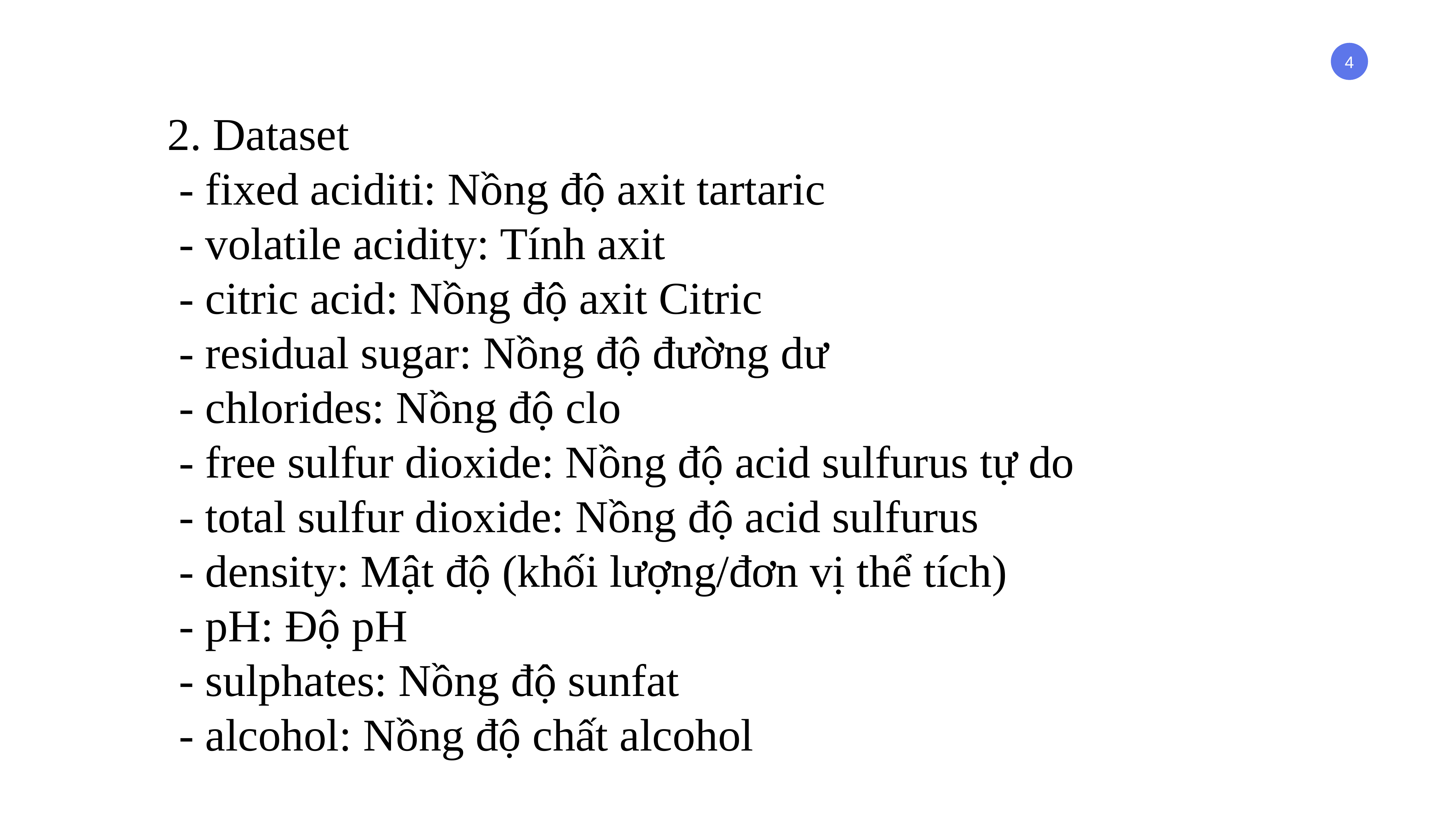

2. Dataset
 - fixed aciditi: Nồng độ axit tartaric
 - volatile acidity: Tính axit
 - citric acid: Nồng độ axit Citric
 - residual sugar: Nồng độ đường dư
 - chlorides: Nồng độ clo
 - free sulfur dioxide: Nồng độ acid sulfurus tự do
 - total sulfur dioxide: Nồng độ acid sulfurus
 - density: Mật độ (khối lượng/đơn vị thể tích)
 - pH: Độ pH
 - sulphates: Nồng độ sunfat
 - alcohol: Nồng độ chất alcohol